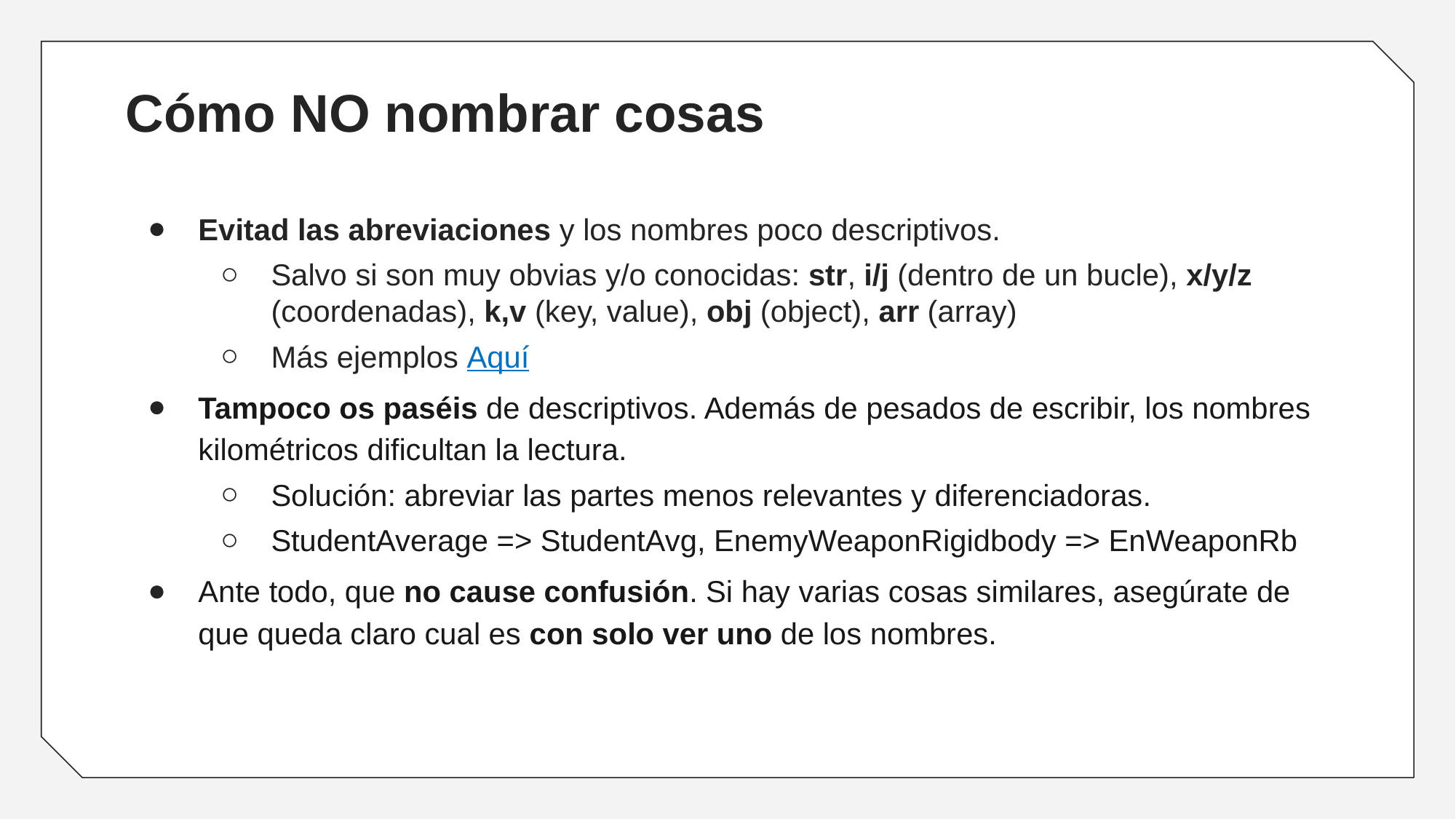

# Cómo NO nombrar cosas
Evitad las abreviaciones y los nombres poco descriptivos.
Salvo si son muy obvias y/o conocidas: str, i/j (dentro de un bucle), x/y/z (coordenadas), k,v (key, value), obj (object), arr (array)
Más ejemplos Aquí
Tampoco os paséis de descriptivos. Además de pesados de escribir, los nombres kilométricos dificultan la lectura.
Solución: abreviar las partes menos relevantes y diferenciadoras.
StudentAverage => StudentAvg, EnemyWeaponRigidbody => EnWeaponRb
Ante todo, que no cause confusión. Si hay varias cosas similares, asegúrate de que queda claro cual es con solo ver uno de los nombres.